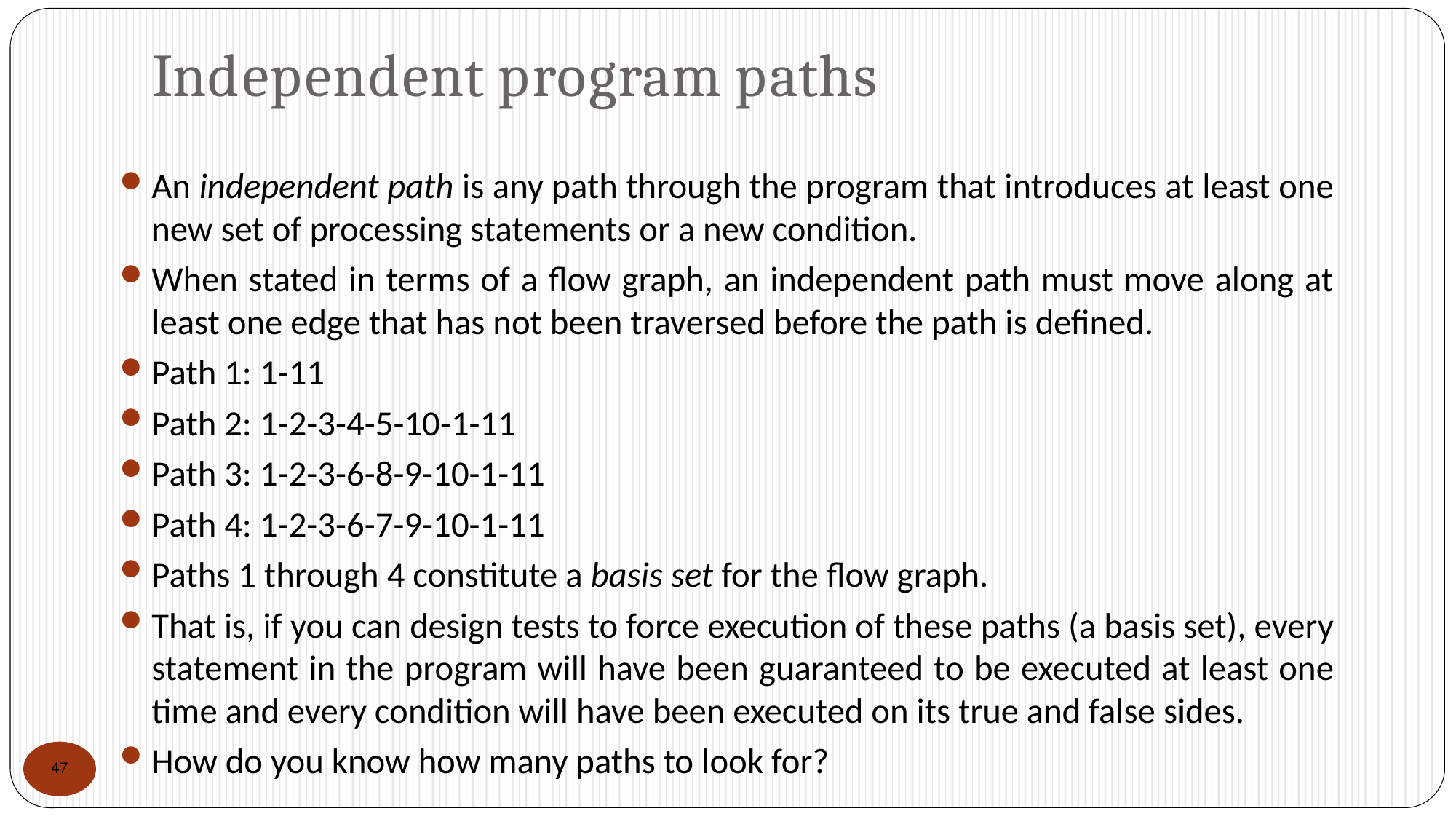

# Independent program paths
An independent path is any path through the program that introduces at least one new set of processing statements or a new condition.
When stated in terms of a flow graph, an independent path must move along at least one edge that has not been traversed before the path is defined.
Path 1: 1-11
Path 2: 1-2-3-4-5-10-1-11
Path 3: 1-2-3-6-8-9-10-1-11
Path 4: 1-2-3-6-7-9-10-1-11
Paths 1 through 4 constitute a basis set for the flow graph.
That is, if you can design tests to force execution of these paths (a basis set), every statement in the program will have been guaranteed to be executed at least one time and every condition will have been executed on its true and false sides.
How do you know how many paths to look for?
47